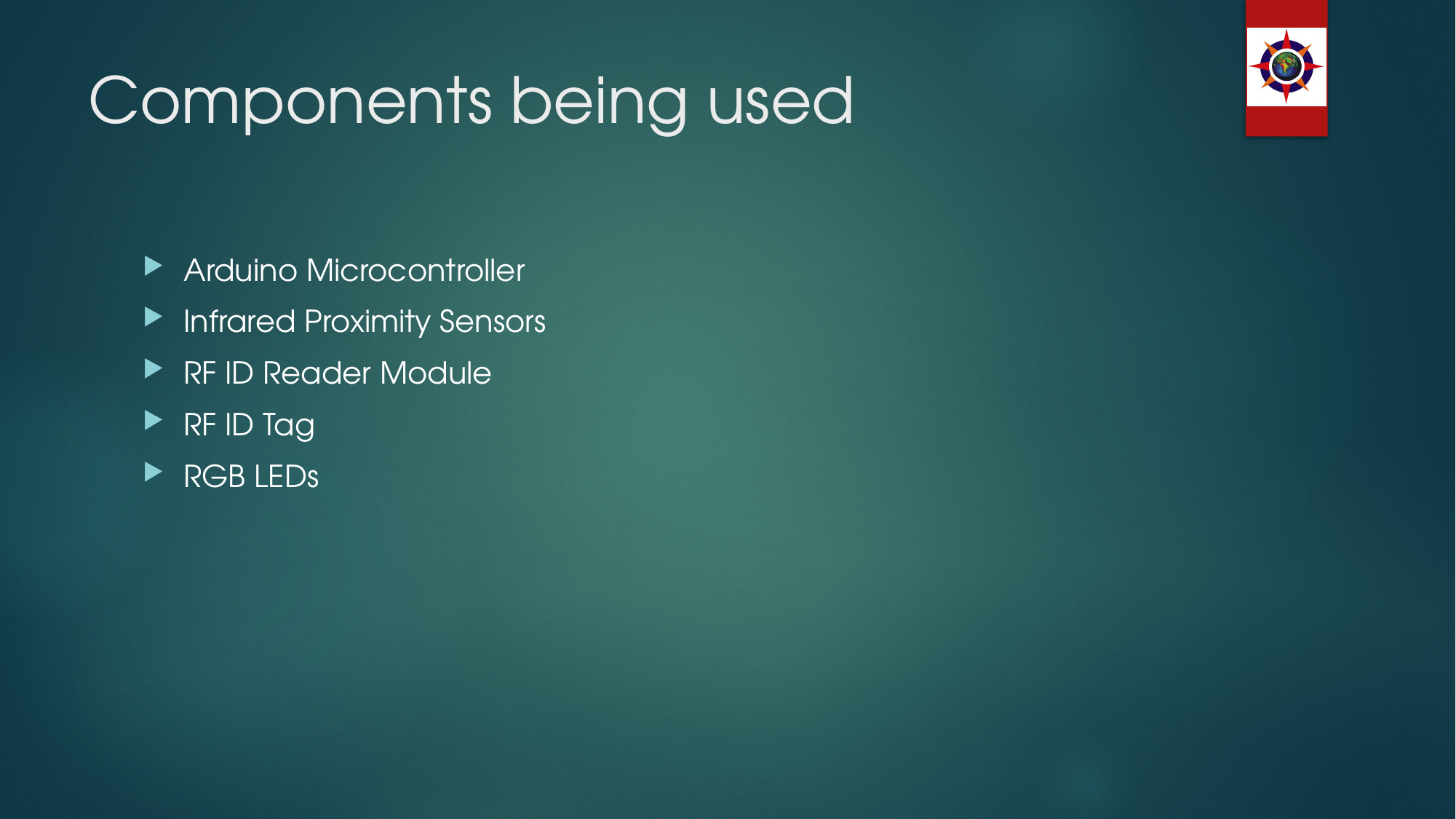

# Components being used
Arduino Microcontroller
Infrared Proximity Sensors
RF ID Reader Module
RF ID Tag
RGB LEDs